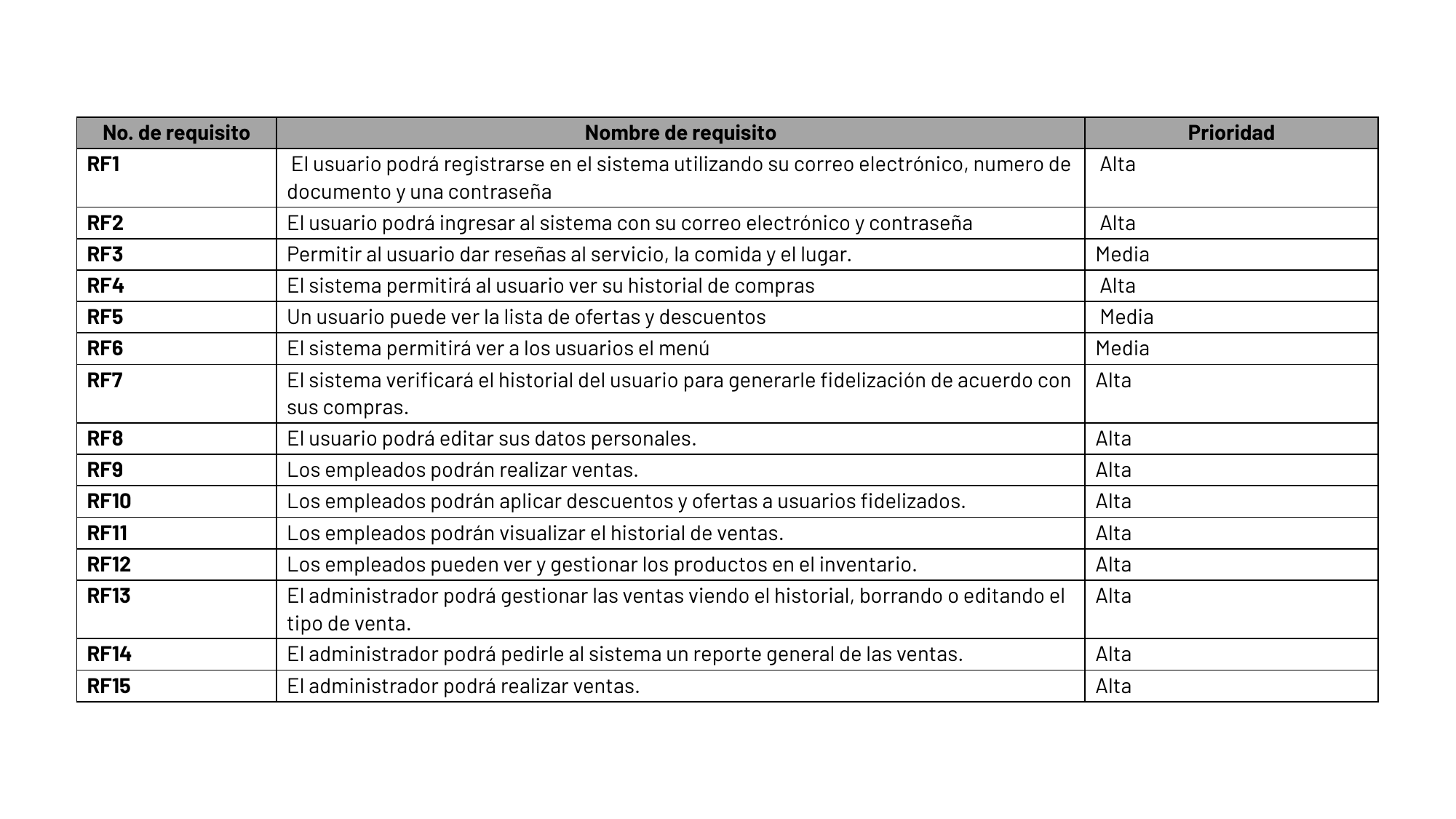

| No. de requisito | Nombre de requisito | Prioridad |
| --- | --- | --- |
| RF1 | El usuario podrá registrarse en el sistema utilizando su correo electrónico, numero de documento y una contraseña | Alta |
| RF2 | El usuario podrá ingresar al sistema con su correo electrónico y contraseña | Alta |
| RF3 | Permitir al usuario dar reseñas al servicio, la comida y el lugar. | Media |
| RF4 | El sistema permitirá al usuario ver su historial de compras | Alta |
| RF5 | Un usuario puede ver la lista de ofertas y descuentos | Media |
| RF6 | El sistema permitirá ver a los usuarios el menú | Media |
| RF7 | El sistema verificará el historial del usuario para generarle fidelización de acuerdo con sus compras. | Alta |
| RF8 | El usuario podrá editar sus datos personales. | Alta |
| RF9 | Los empleados podrán realizar ventas. | Alta |
| RF10 | Los empleados podrán aplicar descuentos y ofertas a usuarios fidelizados. | Alta |
| RF11 | Los empleados podrán visualizar el historial de ventas. | Alta |
| RF12 | Los empleados pueden ver y gestionar los productos en el inventario. | Alta |
| RF13 | El administrador podrá gestionar las ventas viendo el historial, borrando o editando el tipo de venta. | Alta |
| RF14 | El administrador podrá pedirle al sistema un reporte general de las ventas. | Alta |
| RF15 | El administrador podrá realizar ventas. | Alta |